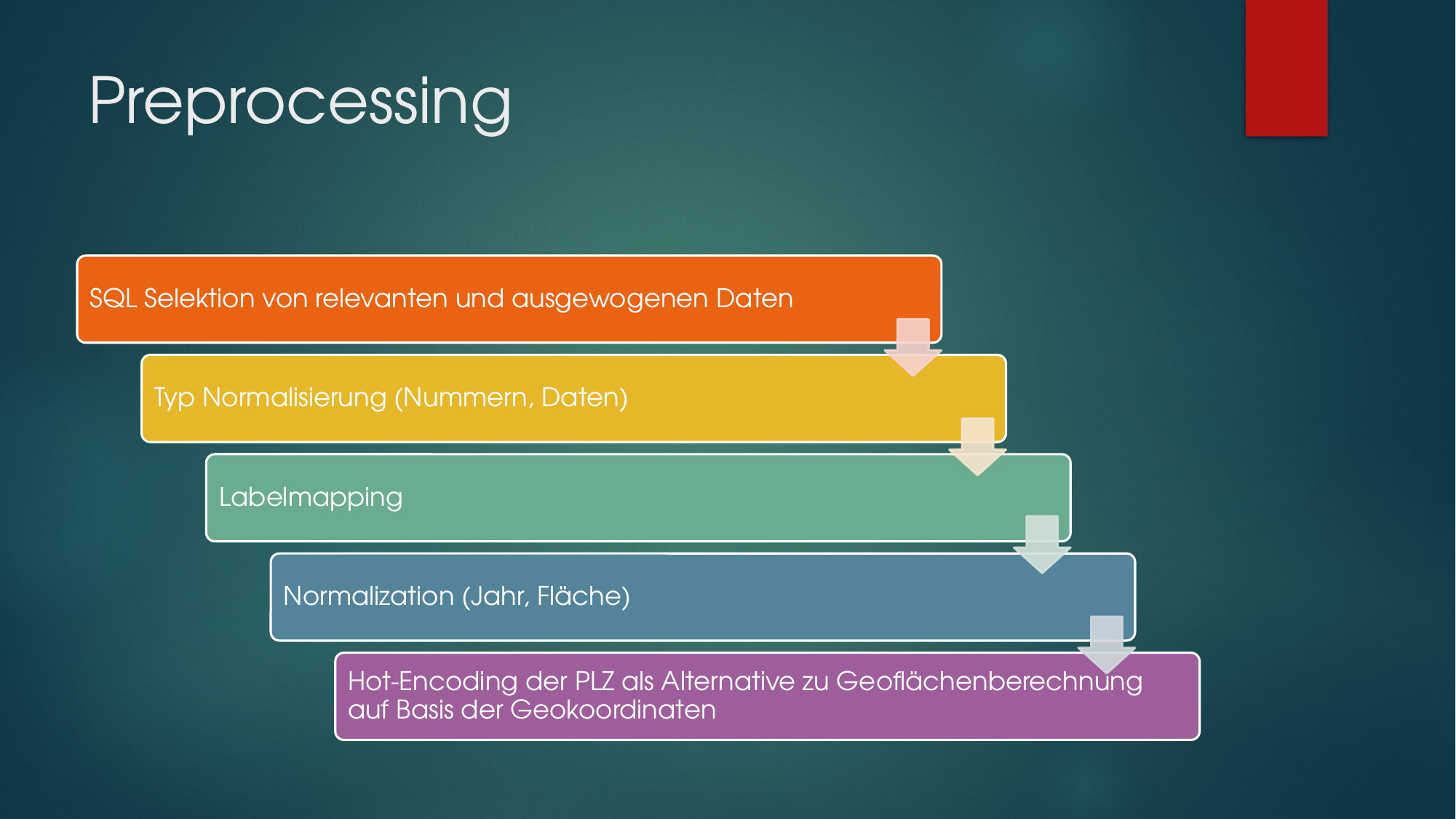

# Preprocessing
SQL Selektion von relevanten und ausgewogenen Daten
Typ Normalisierung (Nummern, Daten)
Labelmapping
Normalization (Jahr, Fläche)
Hot-Encoding der PLZ als Alternative zu Geoflächenberechnung auf Basis der Geokoordinaten